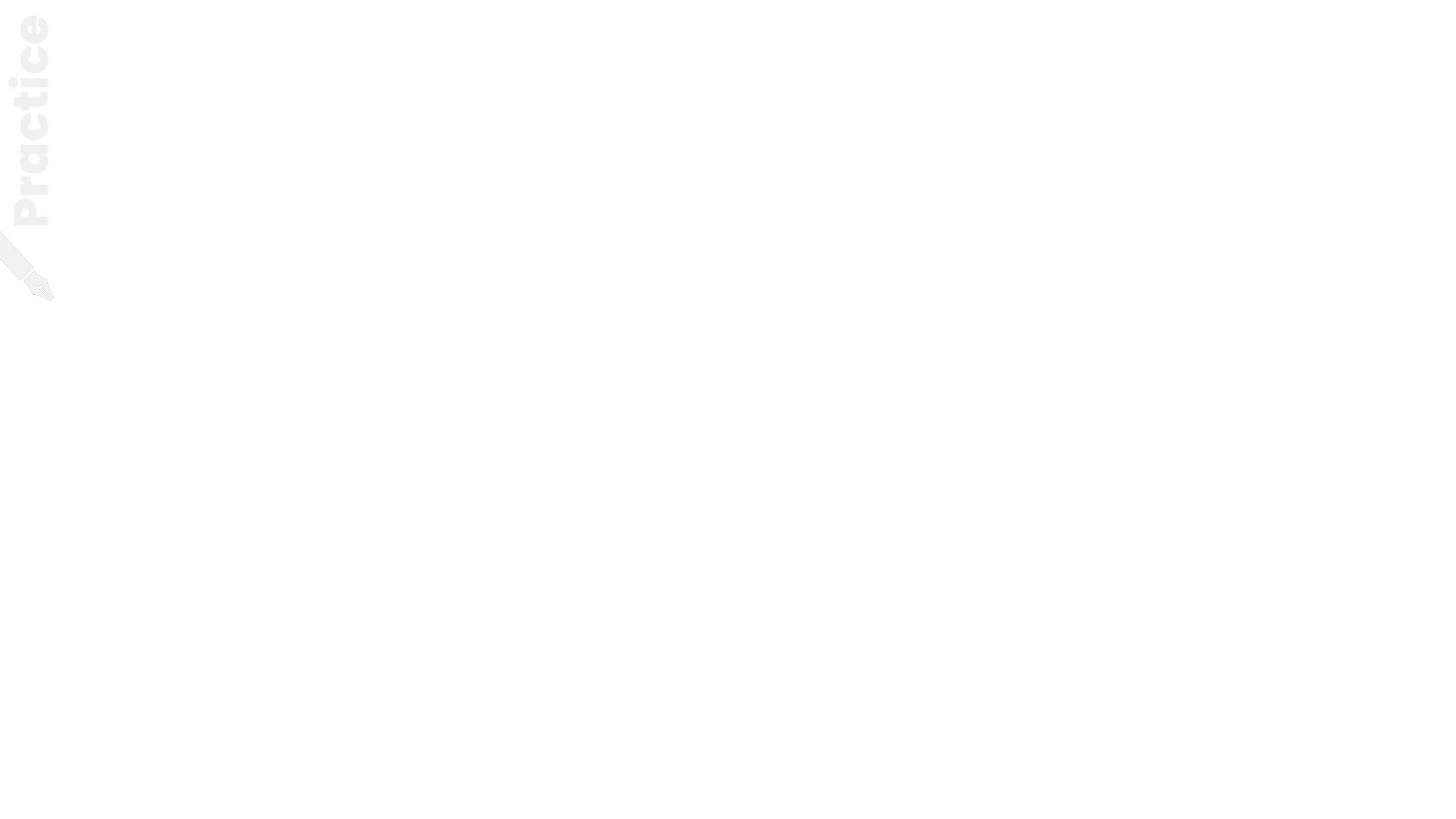

1. Make a new table with “Total Sales” and “Total Sales w/o refunds”
2. Select the new data range
3. Make sure “Total Sales w/o refunds” are in the back
4. Filter out Refunds for a stronger message
#